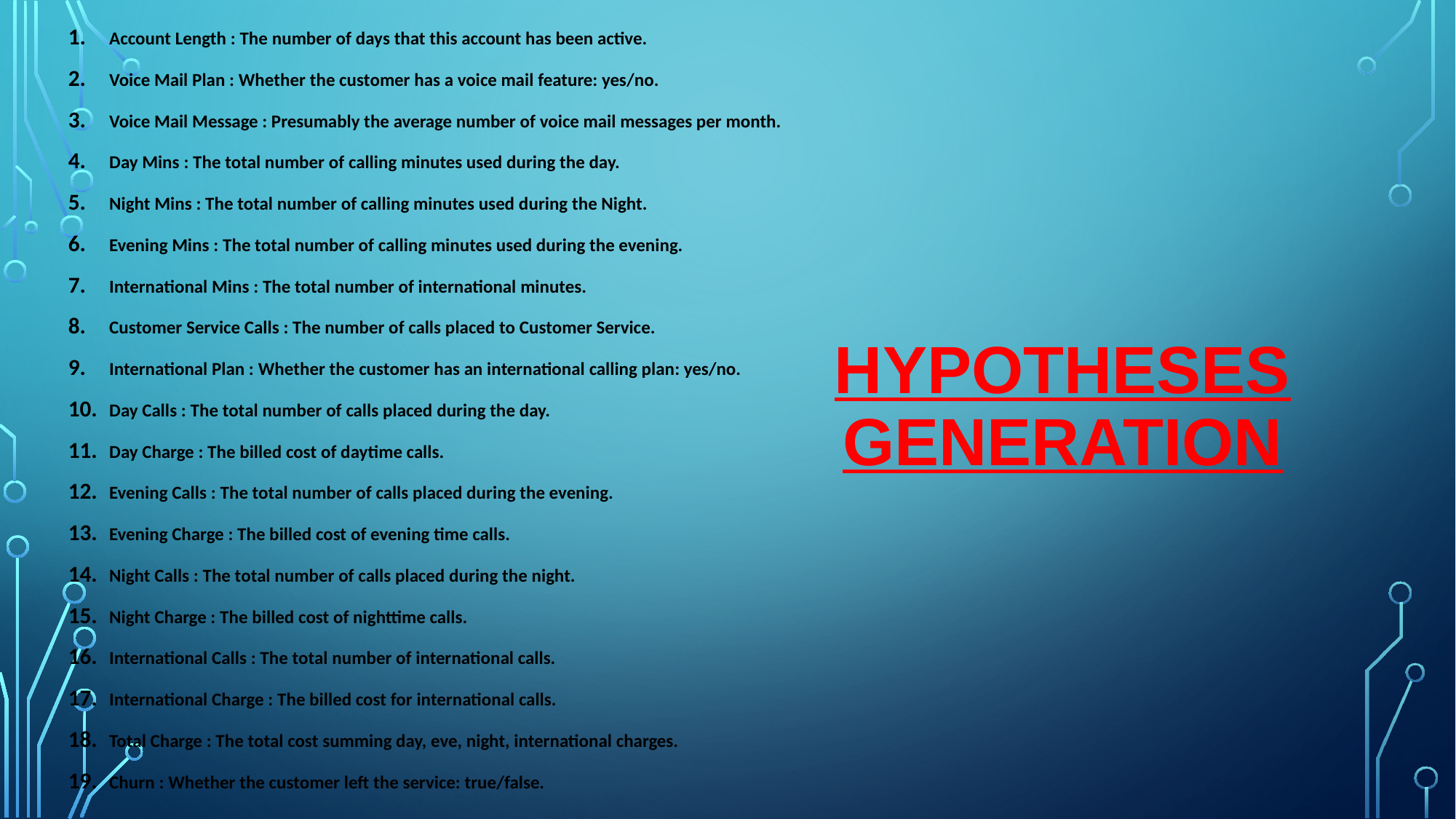

# Hypotheses Generation
Account Length : The number of days that this account has been active.
Voice Mail Plan : Whether the customer has a voice mail feature: yes/no.
Voice Mail Message : Presumably the average number of voice mail messages per month.
Day Mins : The total number of calling minutes used during the day.
Night Mins : The total number of calling minutes used during the Night.
Evening Mins : The total number of calling minutes used during the evening.
International Mins : The total number of international minutes.
Customer Service Calls : The number of calls placed to Customer Service.
International Plan : Whether the customer has an international calling plan: yes/no.
Day Calls : The total number of calls placed during the day.
Day Charge : The billed cost of daytime calls.
Evening Calls : The total number of calls placed during the evening.
Evening Charge : The billed cost of evening time calls.
Night Calls : The total number of calls placed during the night.
Night Charge : The billed cost of nighttime calls.
International Calls : The total number of international calls.
International Charge : The billed cost for international calls.
Total Charge : The total cost summing day, eve, night, international charges.
Churn : Whether the customer left the service: true/false.